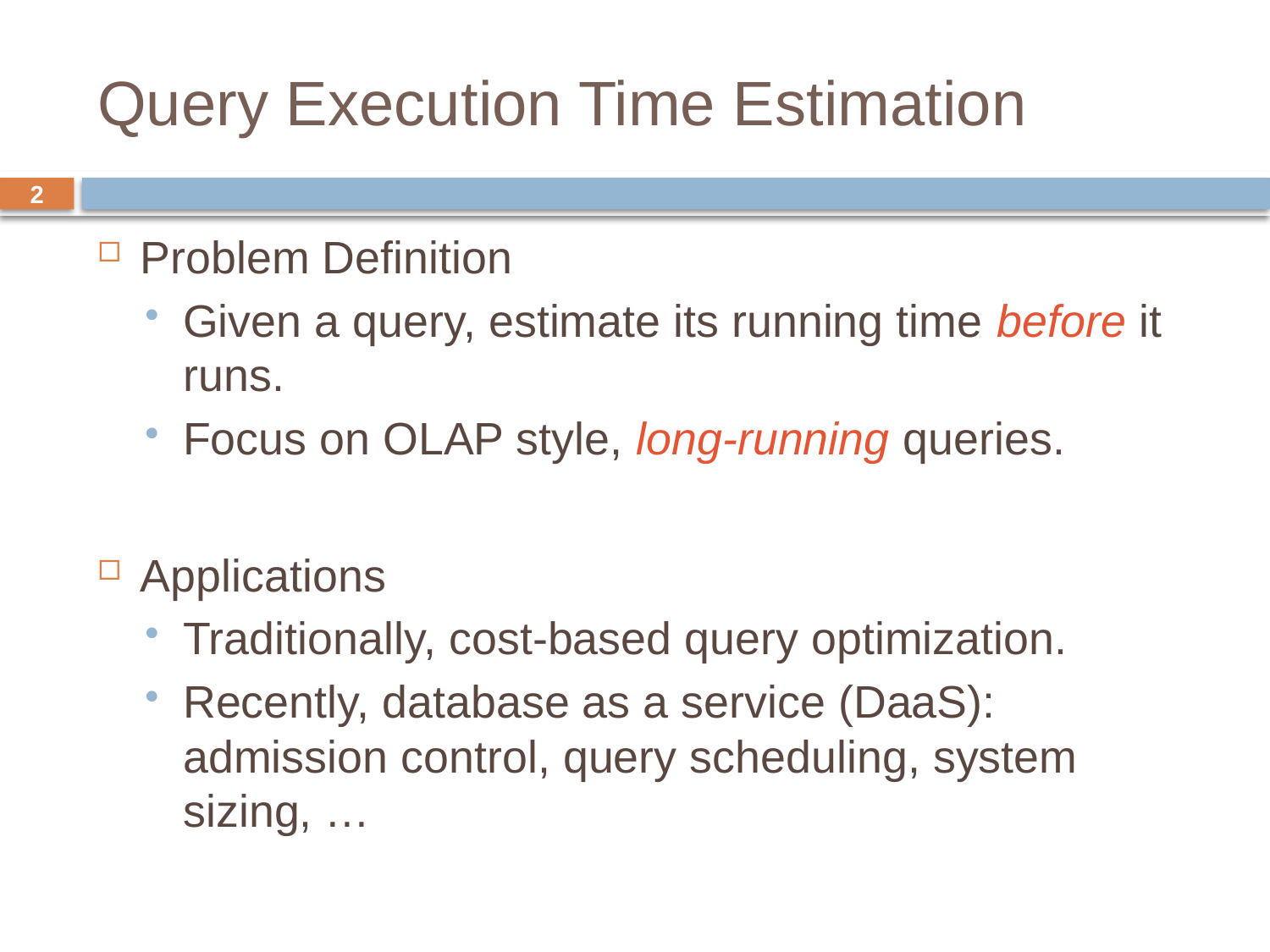

# Query Execution Time Estimation
2
Problem Definition
Given a query, estimate its running time before it runs.
Focus on OLAP style, long-running queries.

Applications
Traditionally, cost-based query optimization.
Recently, database as a service (DaaS): admission control, query scheduling, system sizing, …